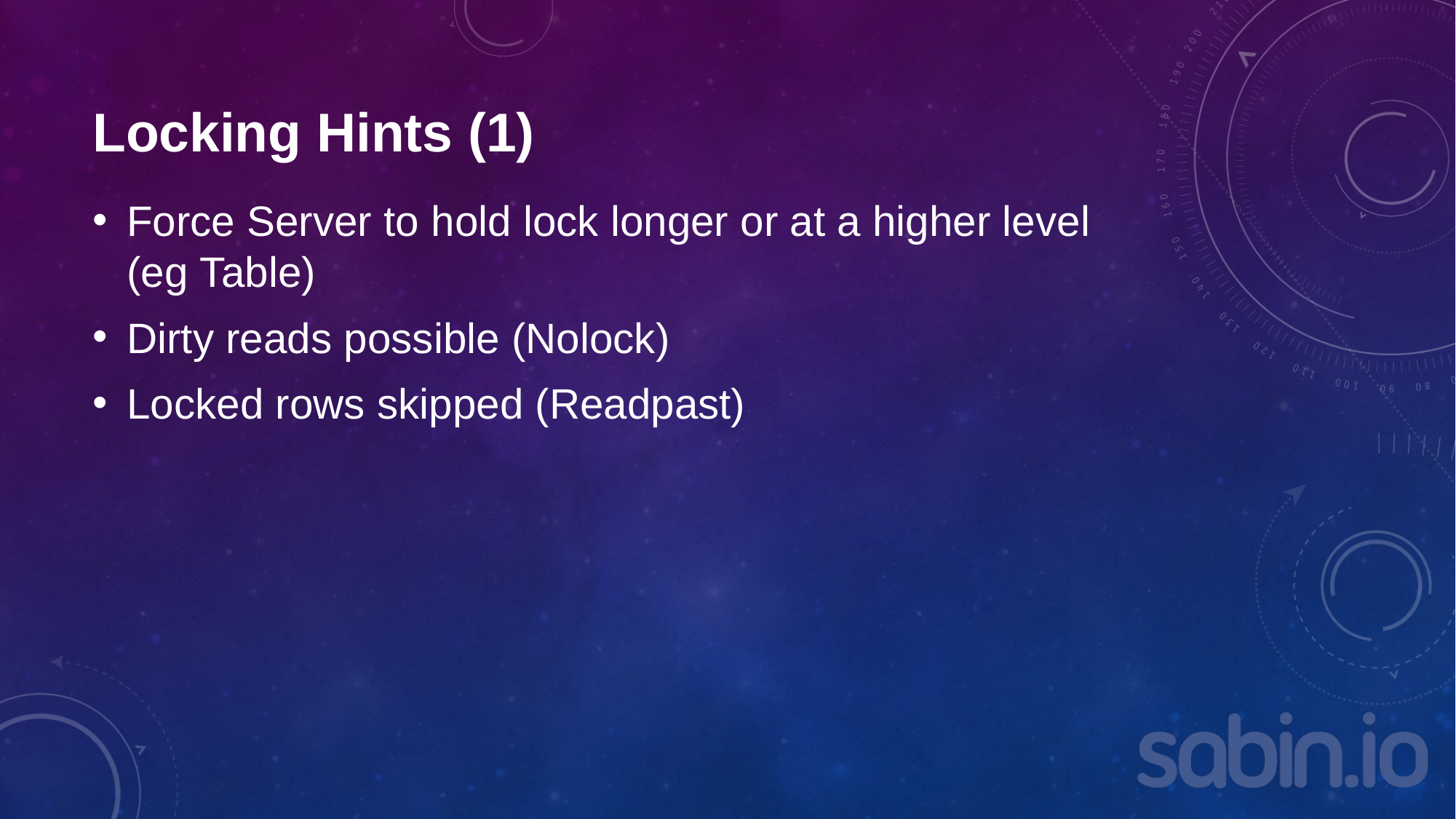

# Locking Hints (1)
Force Server to hold lock longer or at a higher level (eg Table)
Dirty reads possible (Nolock)
Locked rows skipped (Readpast)